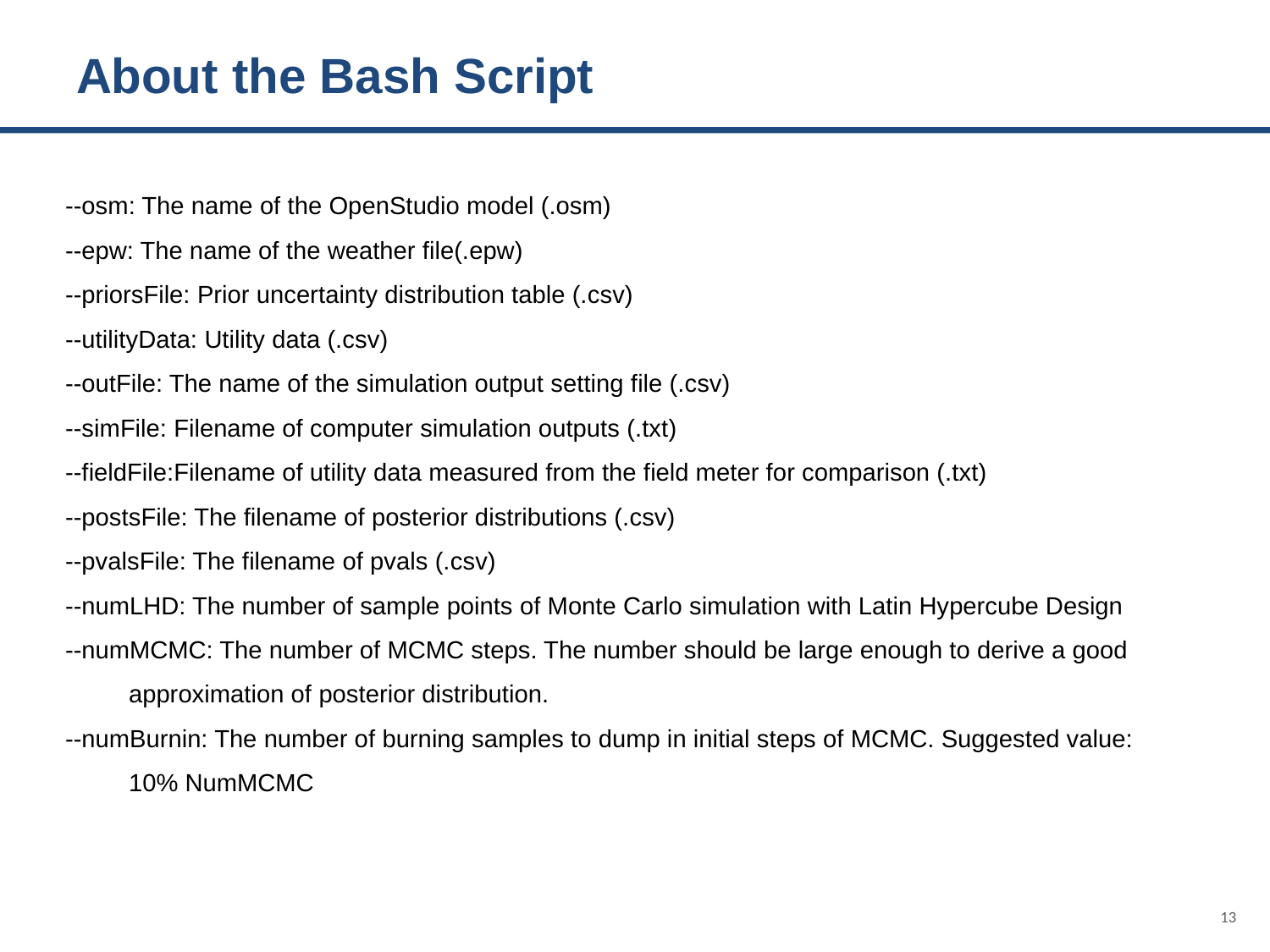

# About the Bash Script
--osm: The name of the OpenStudio model (.osm)
--epw: The name of the weather file(.epw)
--priorsFile: Prior uncertainty distribution table (.csv)
--utilityData: Utility data (.csv)
--outFile: The name of the simulation output setting file (.csv)
--simFile: Filename of computer simulation outputs (.txt)
--fieldFile:Filename of utility data measured from the field meter for comparison (.txt)
--postsFile: The filename of posterior distributions (.csv)
--pvalsFile: The filename of pvals (.csv)
--numLHD: The number of sample points of Monte Carlo simulation with Latin Hypercube Design
--numMCMC: The number of MCMC steps. The number should be large enough to derive a good approximation of posterior distribution.
--numBurnin: The number of burning samples to dump in initial steps of MCMC. Suggested value: 10% NumMCMC
13